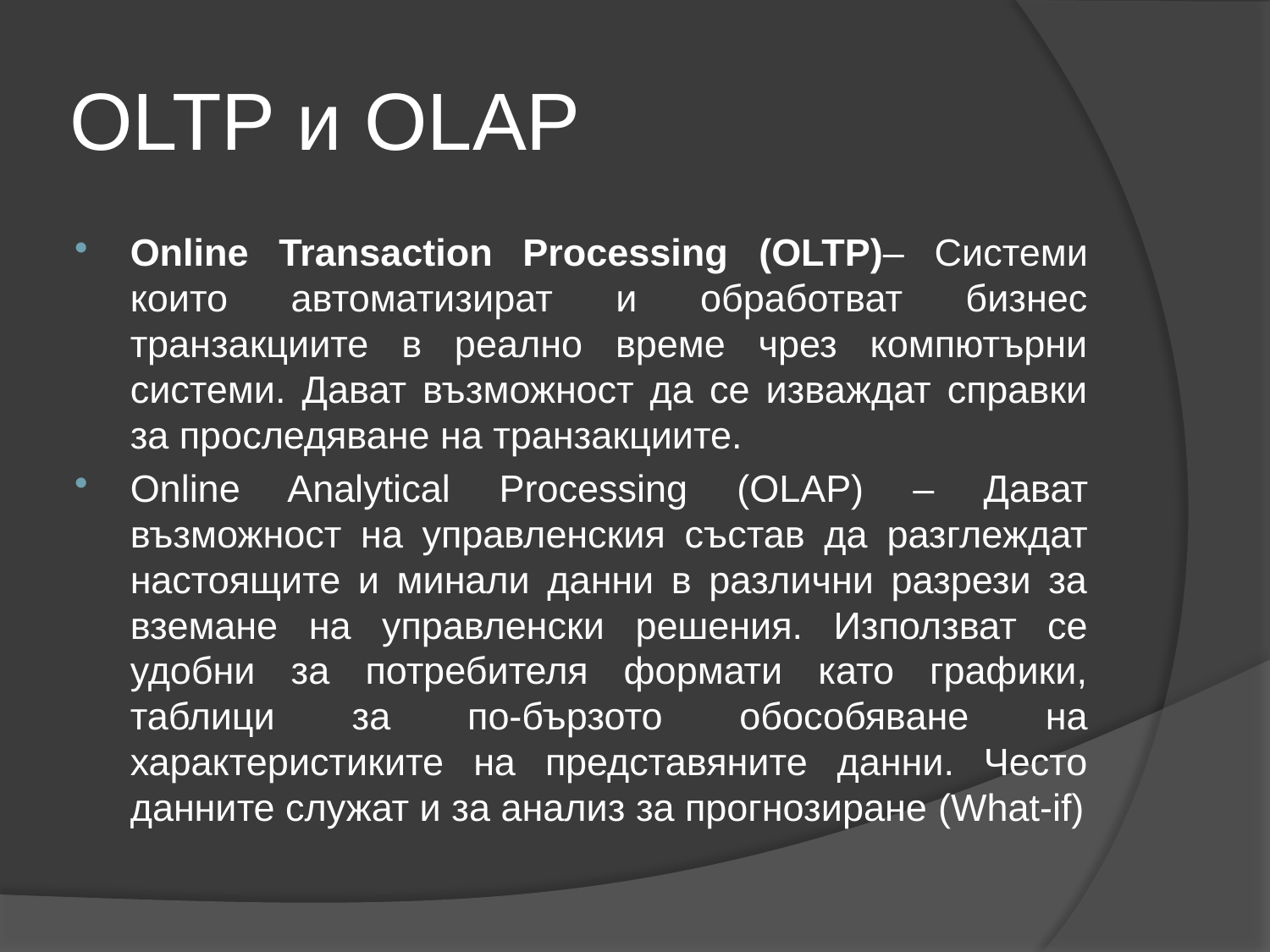

# OLTP и OLAP
Online Transaction Processing (OLTP)– Системи които автоматизират и обработват бизнес транзакциите в реално време чрез компютърни системи. Дават възможност да се изваждат справки за проследяване на транзакциите.
Online Analytical Processing (OLAP) – Дават възможност на управленския състав да разглеждат настоящите и минали данни в различни разрези за вземане на управленски решения. Използват се удобни за потребителя формати като графики, таблици за по-бързото обособяване на характеристиките на представяните данни. Често данните служат и за анализ за прогнозиране (What-if)